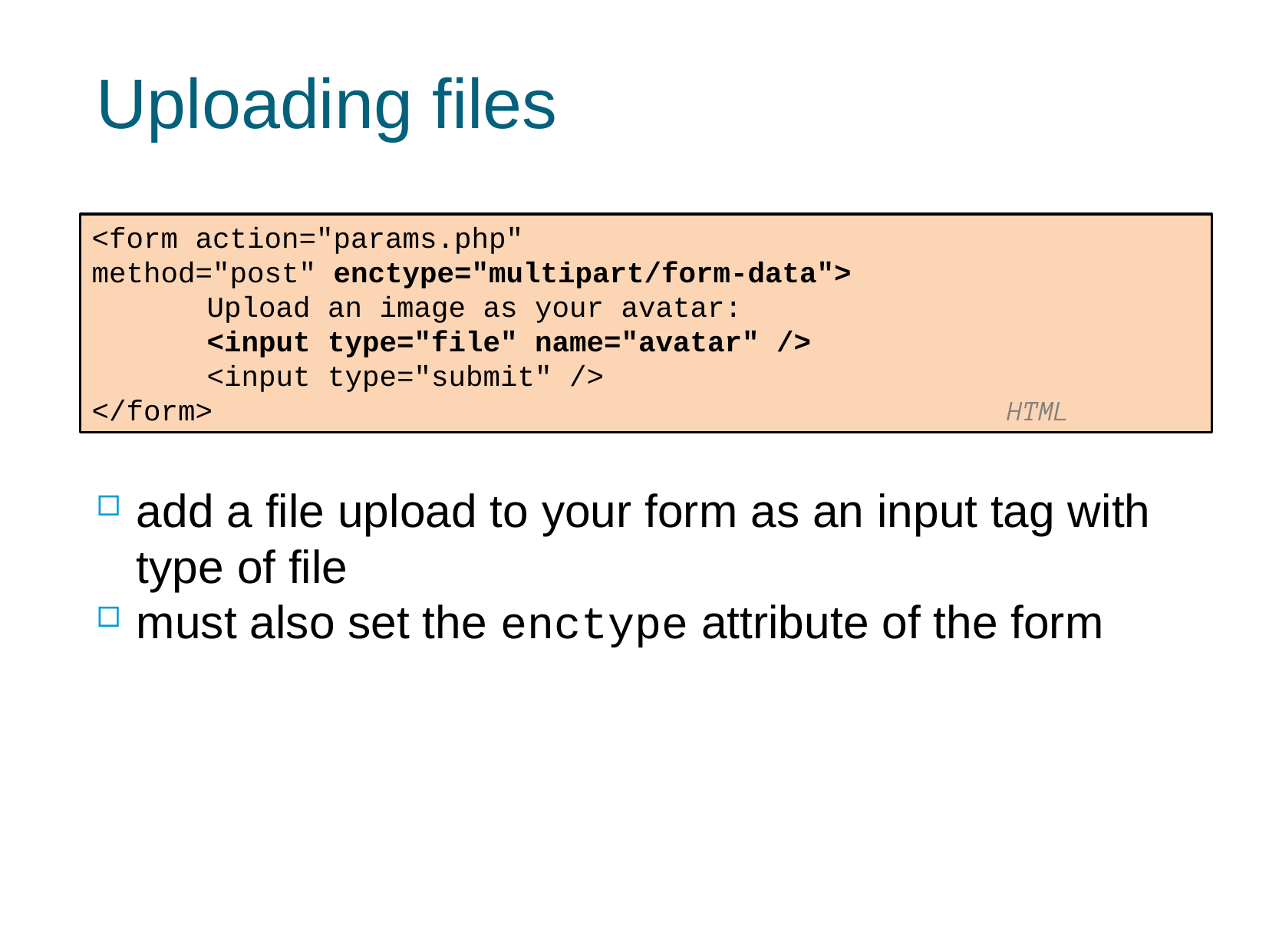

Uploading files
<form action="params.php"
method="post" enctype="multipart/form-data">
	Upload an image as your avatar:
	<input type="file" name="avatar" />
	<input type="submit" />
</form>						       HTML
add a file upload to your form as an input tag with type of file
must also set the enctype attribute of the form